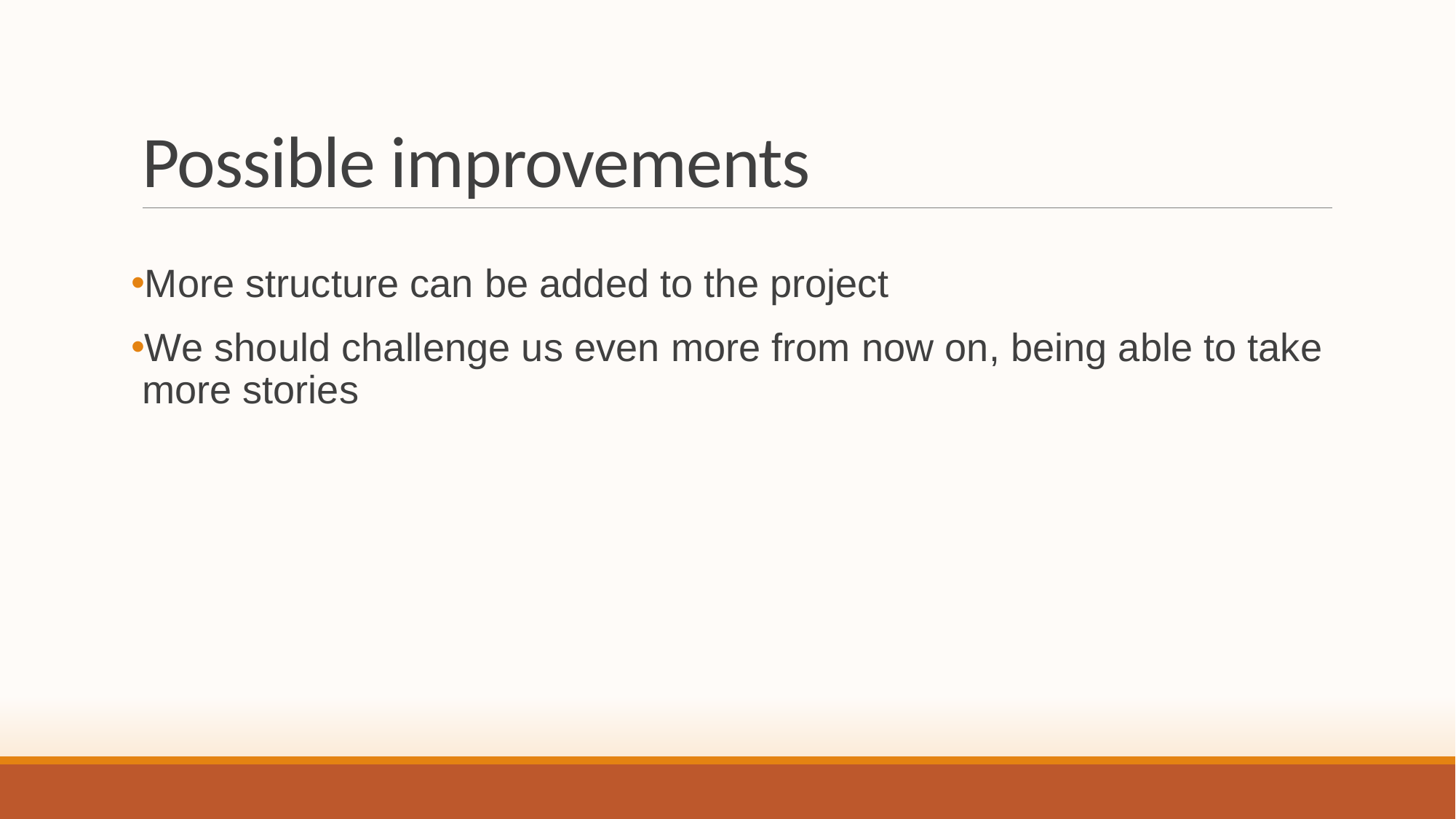

# Possible improvements

More structure can be added to the project
We should challenge us even more from now on, being able to take more stories